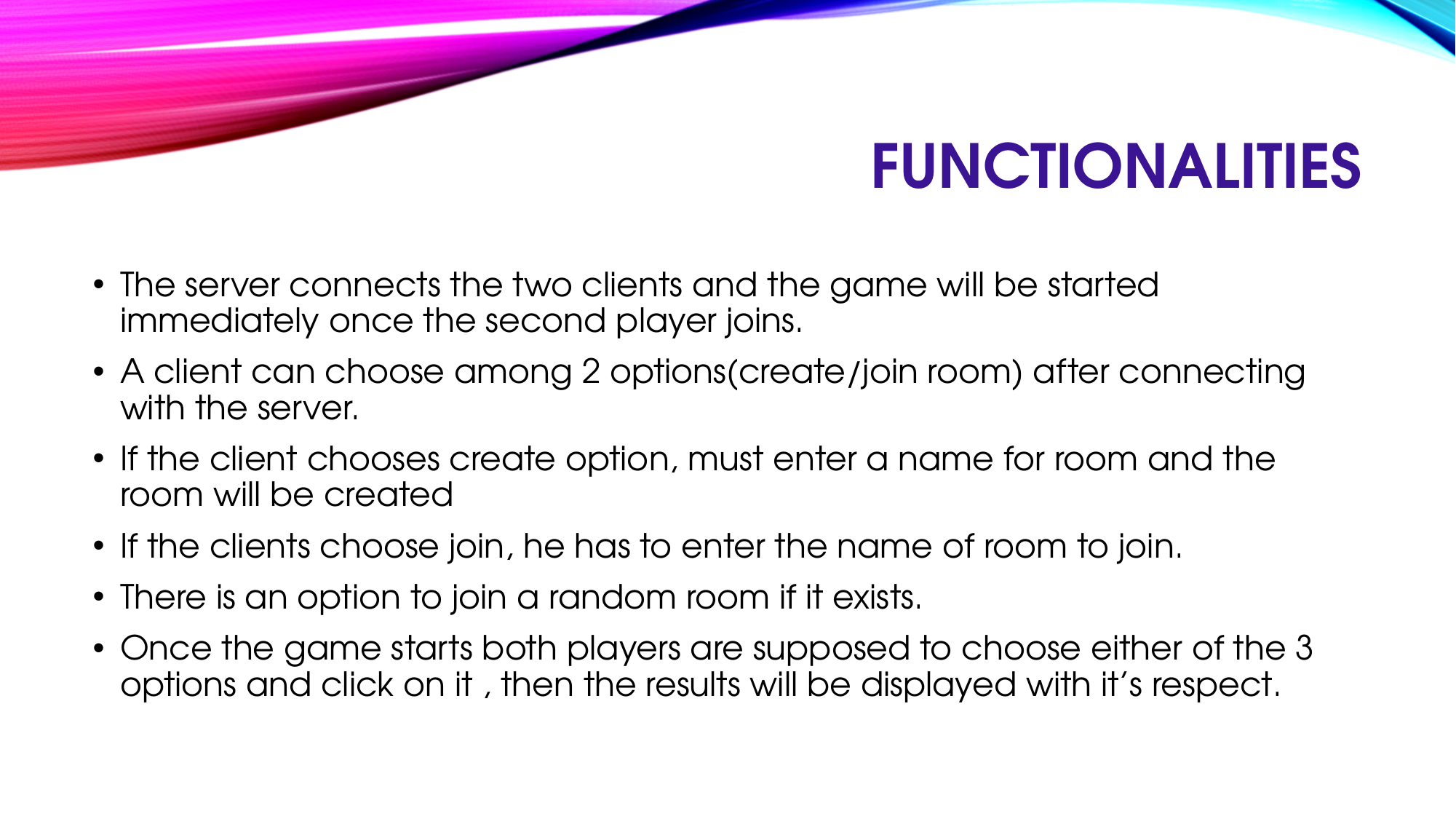

# Functionalities
The server connects the two clients and the game will be started immediately once the second player joins.
A client can choose among 2 options(create/join room) after connecting with the server.
If the client chooses create option, must enter a name for room and the room will be created
If the clients choose join, he has to enter the name of room to join.
There is an option to join a random room if it exists.
Once the game starts both players are supposed to choose either of the 3 options and click on it , then the results will be displayed with it’s respect.